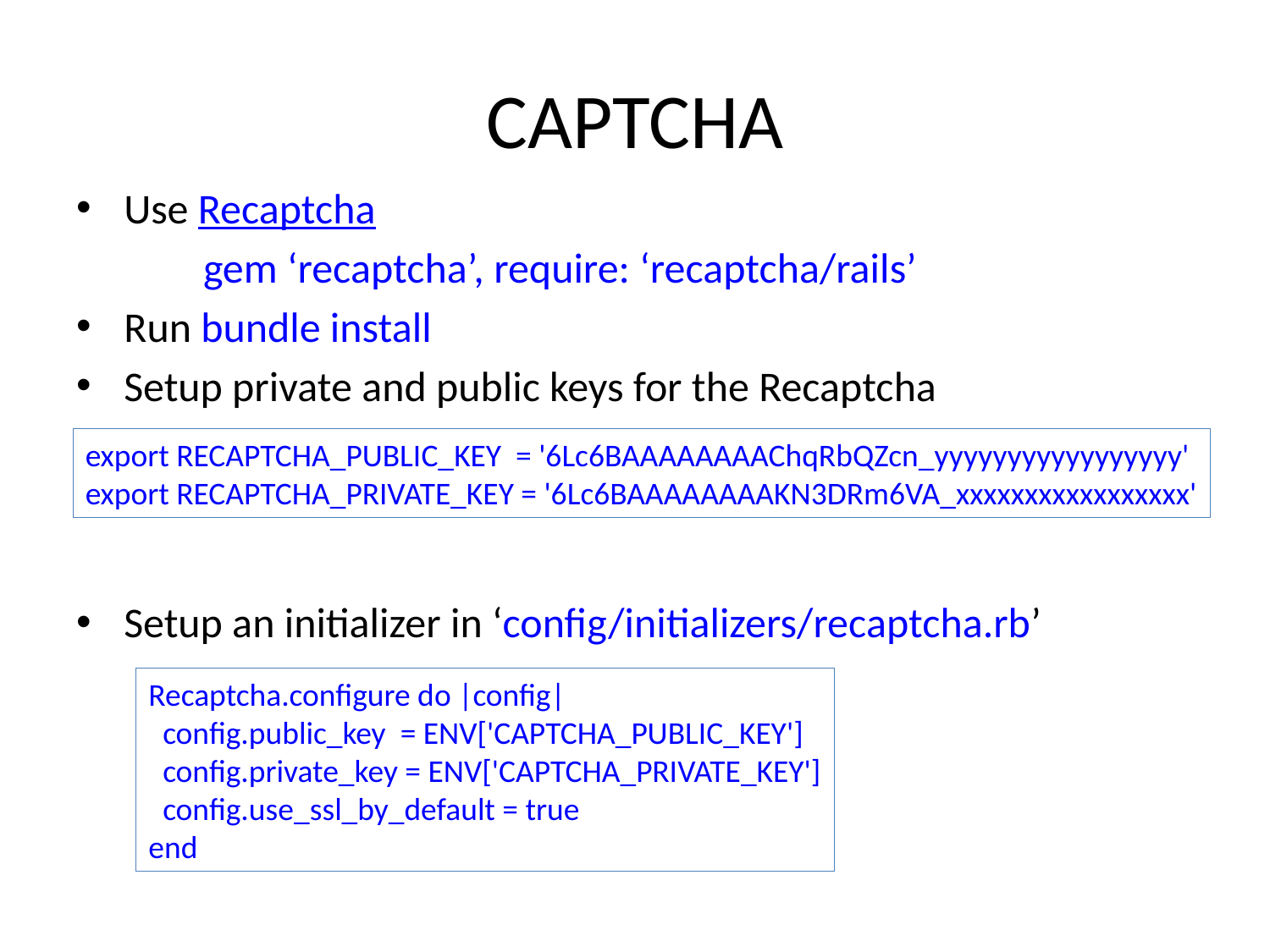

# CAPTCHA
Use Recaptcha
	gem ‘recaptcha’, require: ‘recaptcha/rails’
Run bundle install
Setup private and public keys for the Recaptcha

Setup an initializer in ‘config/initializers/recaptcha.rb’

export RECAPTCHA_PUBLIC_KEY  = '6Lc6BAAAAAAAAChqRbQZcn_yyyyyyyyyyyyyyyyy'
export RECAPTCHA_PRIVATE_KEY = '6Lc6BAAAAAAAAKN3DRm6VA_xxxxxxxxxxxxxxxxx'
Recaptcha.configure do |config|
  config.public_key  = ENV['CAPTCHA_PUBLIC_KEY']
  config.private_key = ENV['CAPTCHA_PRIVATE_KEY']
  config.use_ssl_by_default = true
end